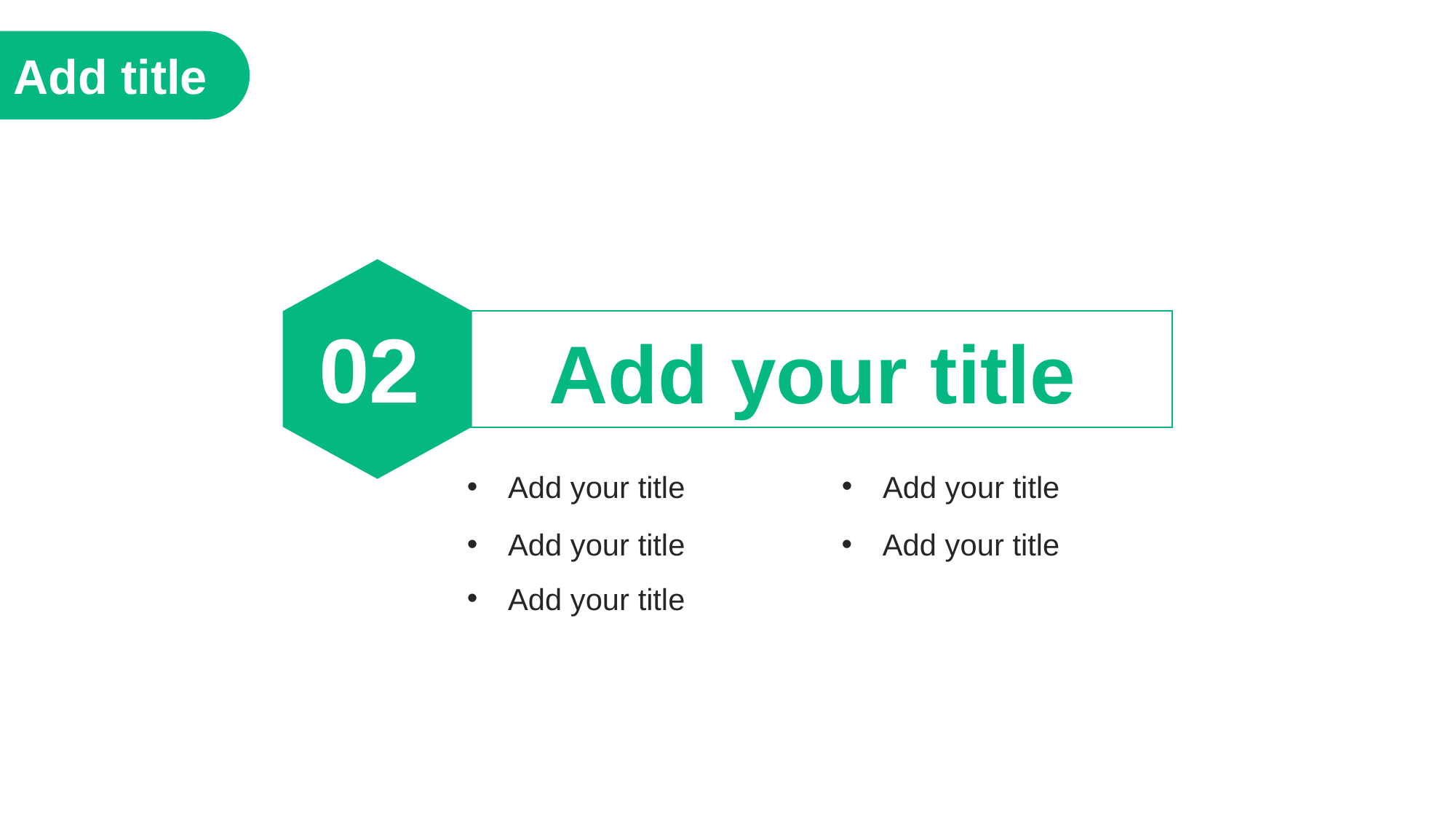

Add title

02

Add your title
Add your title
Add your title
Add your title
Add your title
Add your title